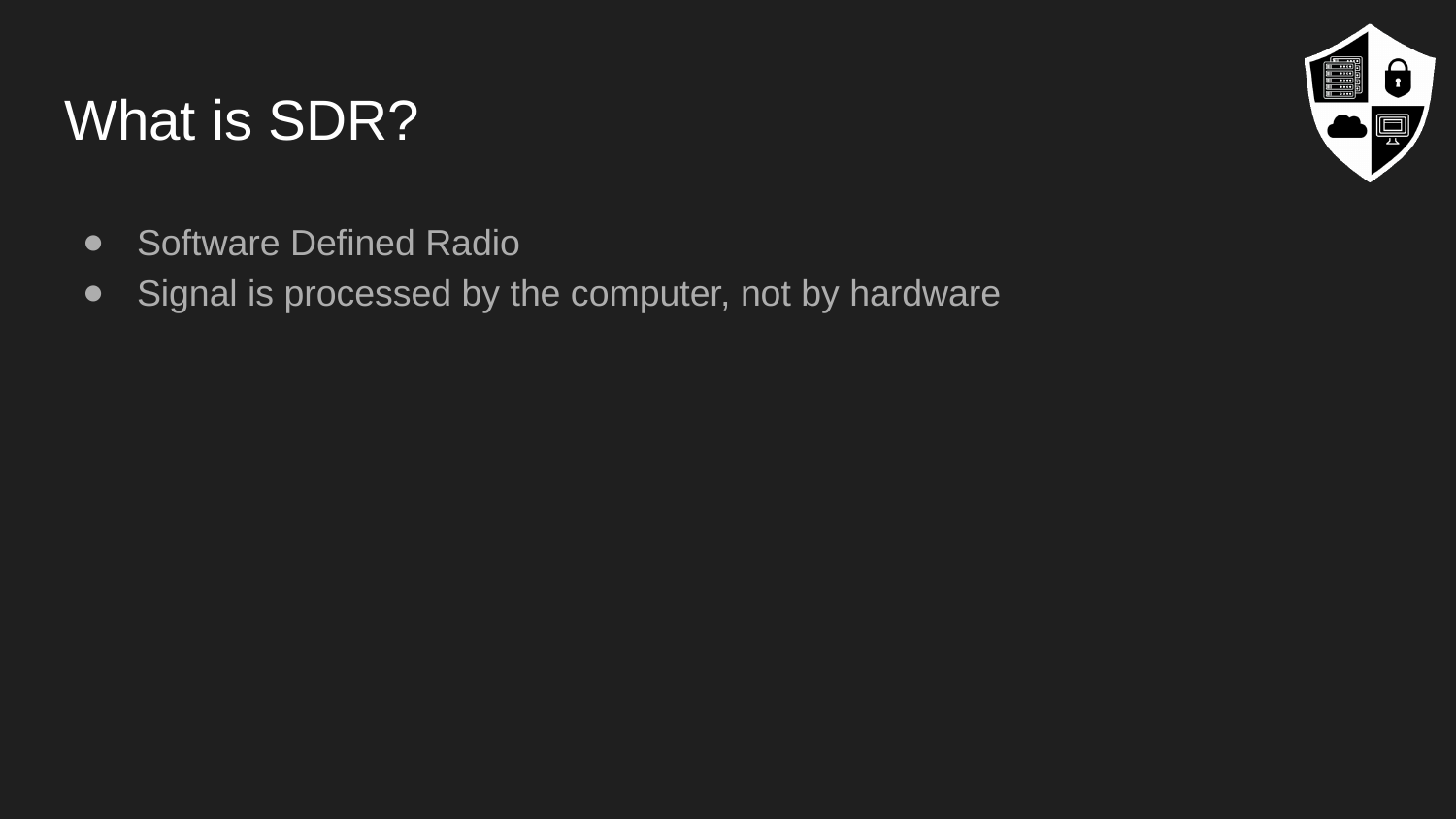

# What is SDR?
Software Defined Radio
Signal is processed by the computer, not by hardware